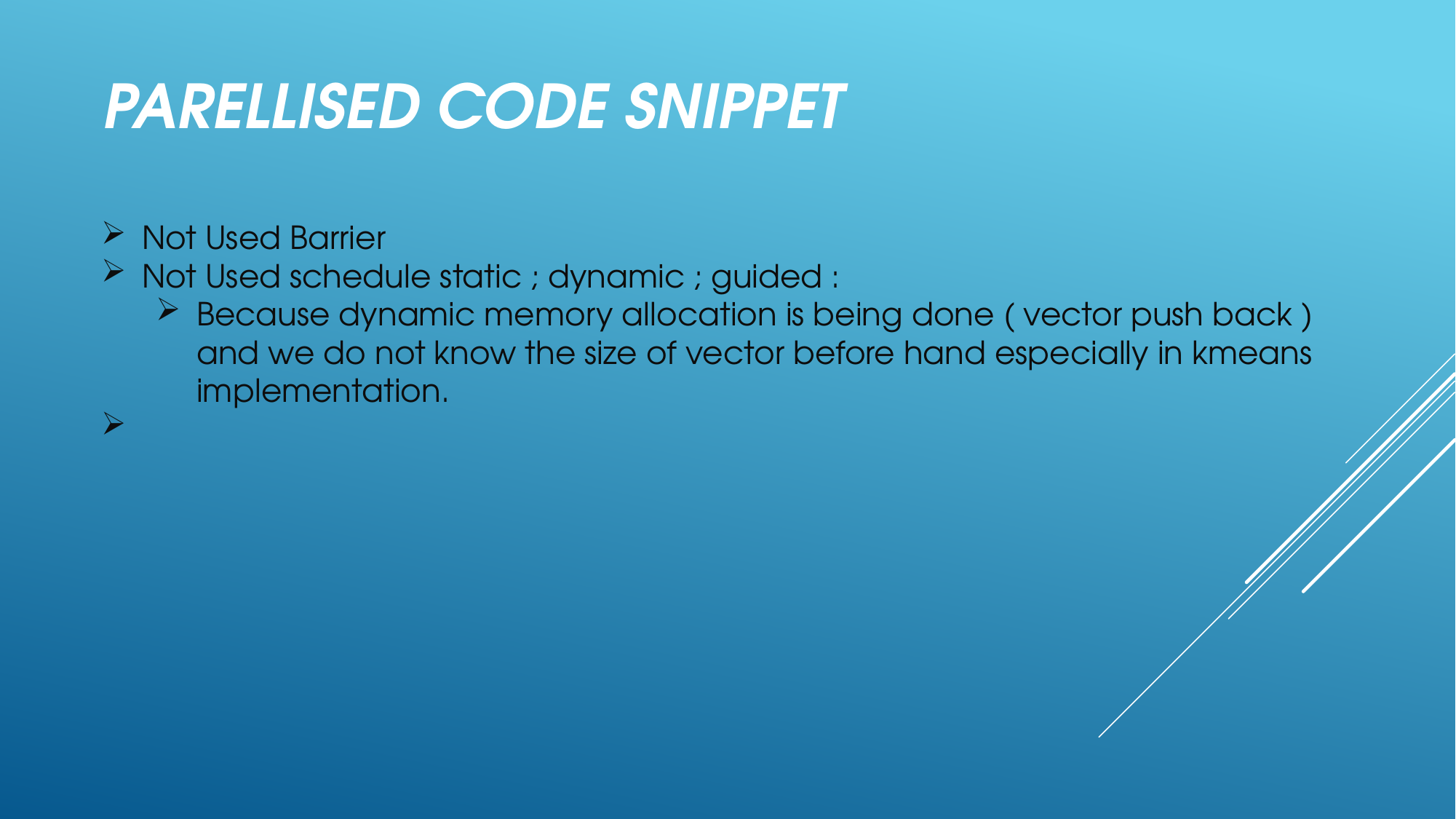

PARELLISED Code SNIPPET

Not Used Barrier
Not Used schedule static ; dynamic ; guided :
Because dynamic memory allocation is being done ( vector push back ) and we do not know the size of vector before hand especially in kmeans implementation.